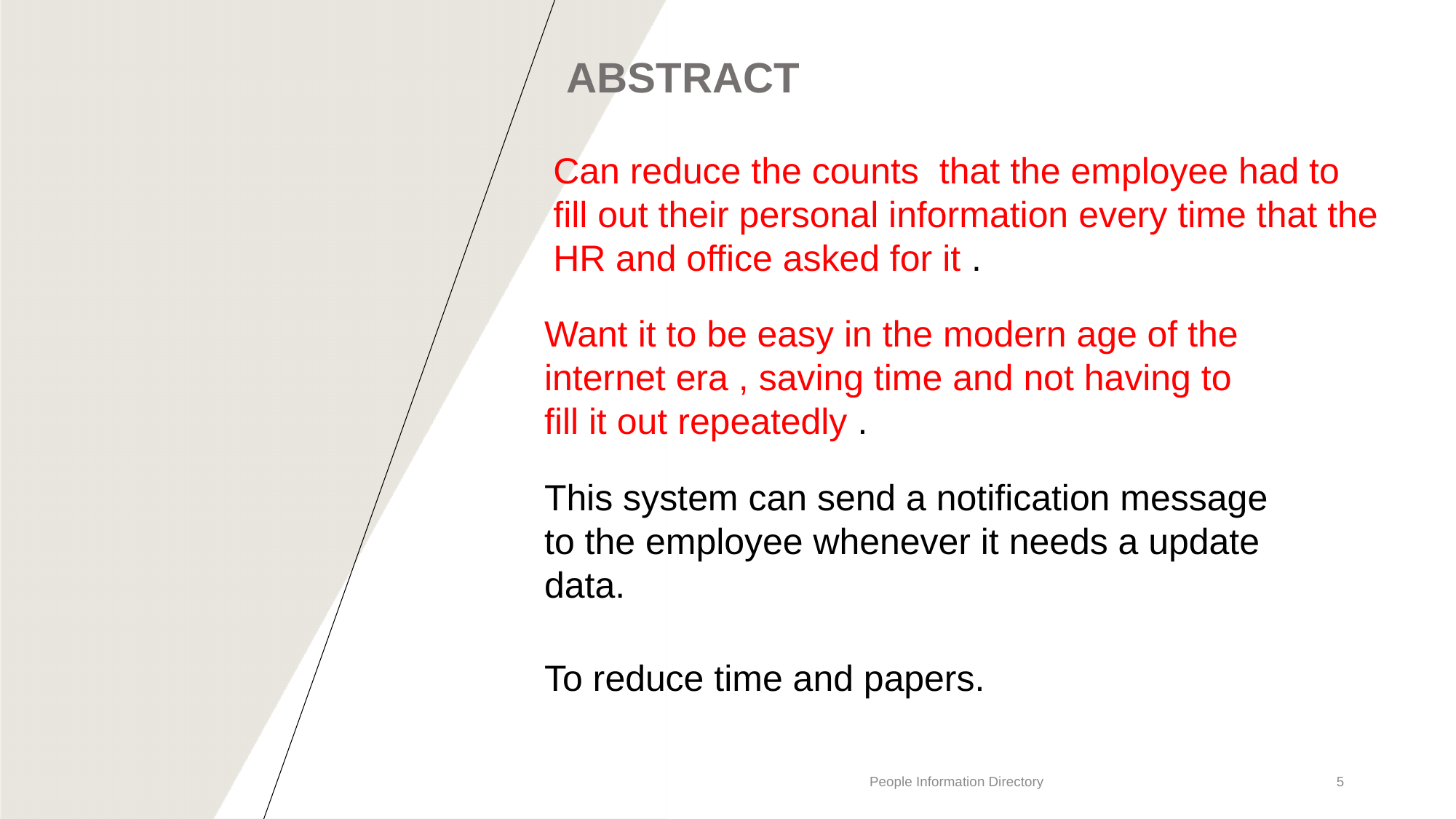

ABSTRACT
Can reduce the counts  that the employee had to fill out their personal information every time that the HR and office asked for it .
Want it to be easy in the modern age of the internet era , saving time and not having to fill it out repeatedly .
This system can send a notification message to the employee whenever it needs a update data.

To reduce time and papers.
People Information Directory
5